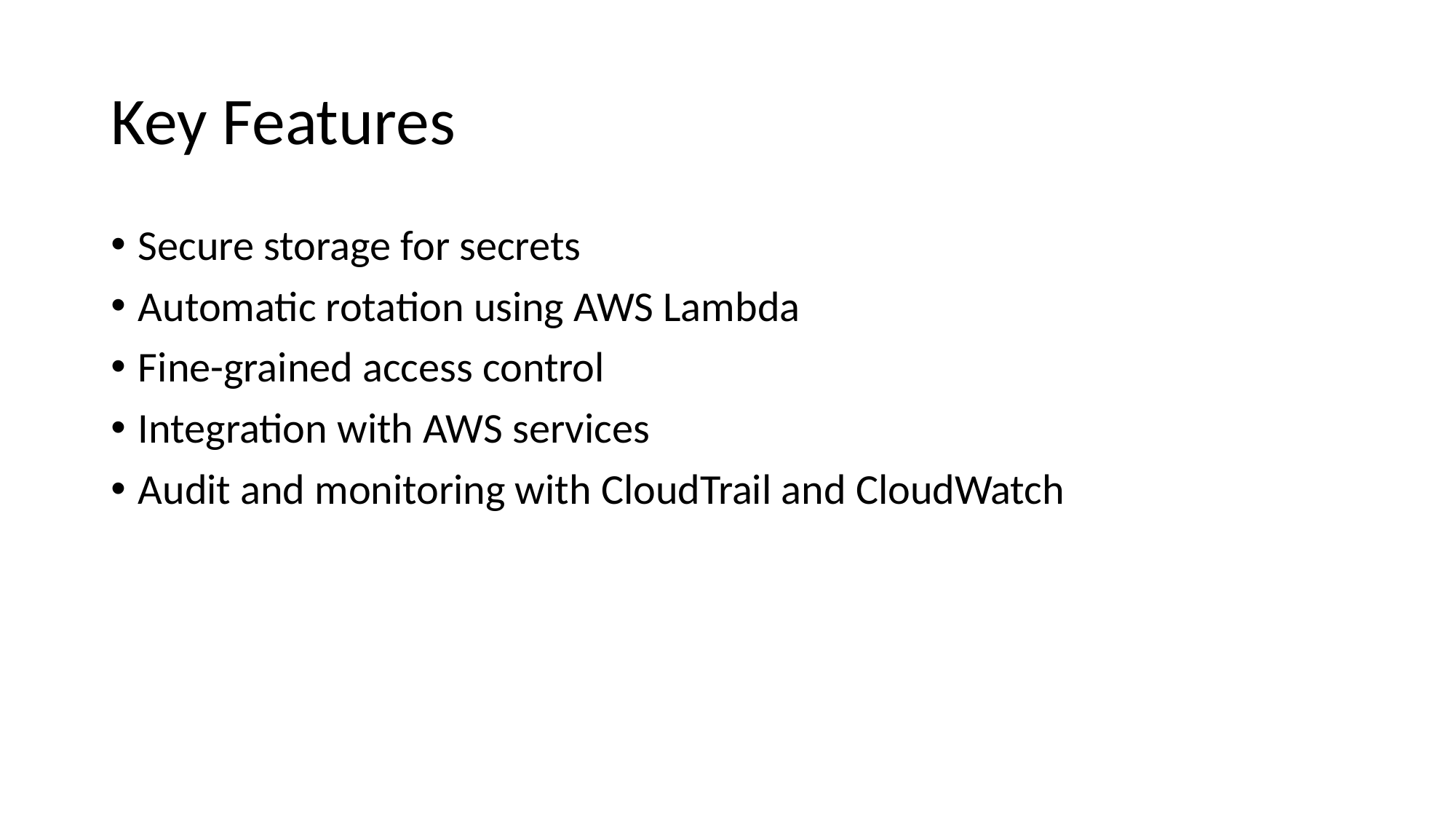

# Key Features
Secure storage for secrets
Automatic rotation using AWS Lambda
Fine-grained access control
Integration with AWS services
Audit and monitoring with CloudTrail and CloudWatch